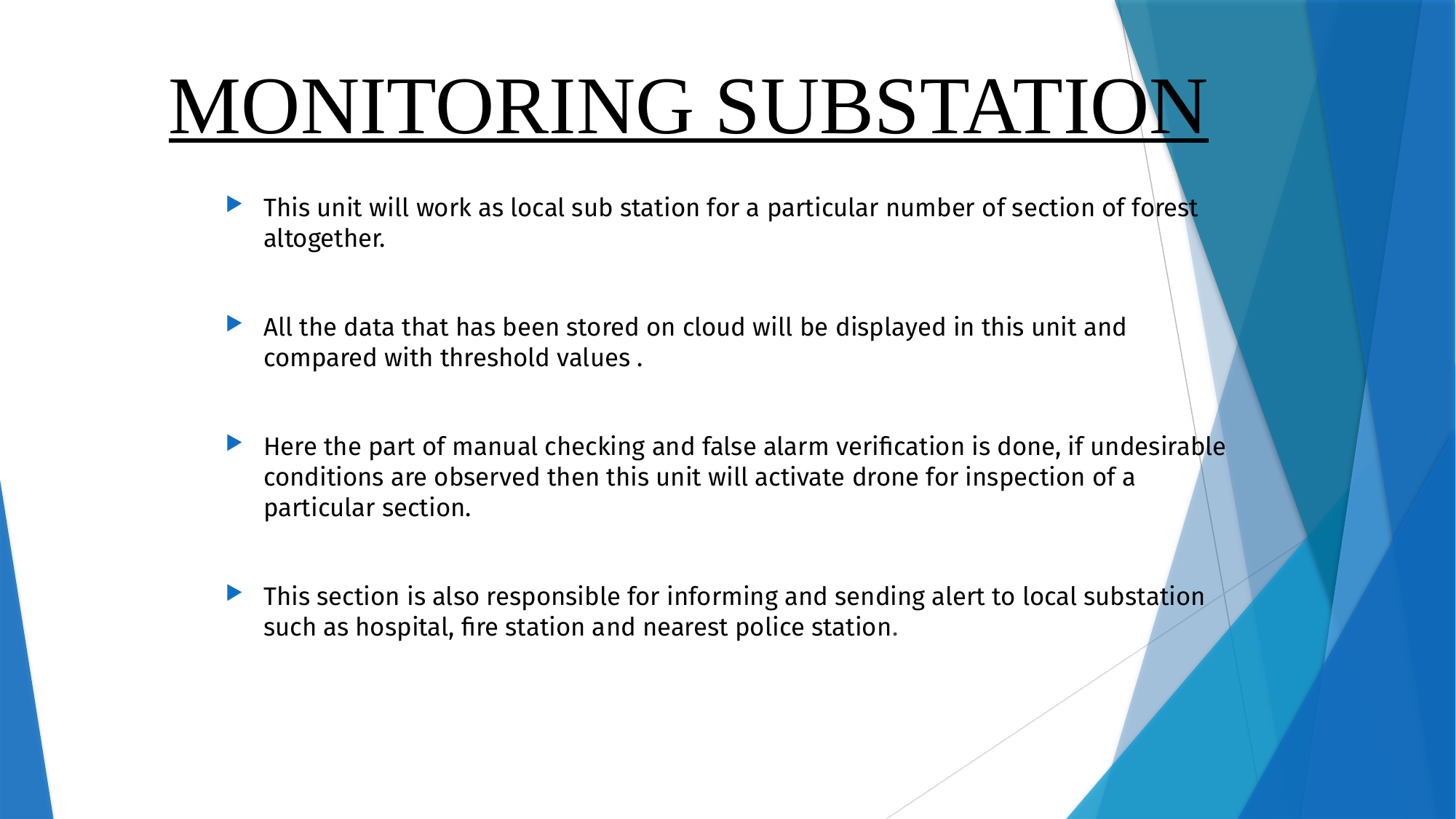

# MONITORING SUBSTATION
This unit will work as local sub station for a particular number of section of forest altogether.

All the data that has been stored on cloud will be displayed in this unit and compared with threshold values .

Here the part of manual checking and false alarm verification is done, if undesirable conditions are observed then this unit will activate drone for inspection of a particular section.

This section is also responsible for informing and sending alert to local substation such as hospital, fire station and nearest police station.